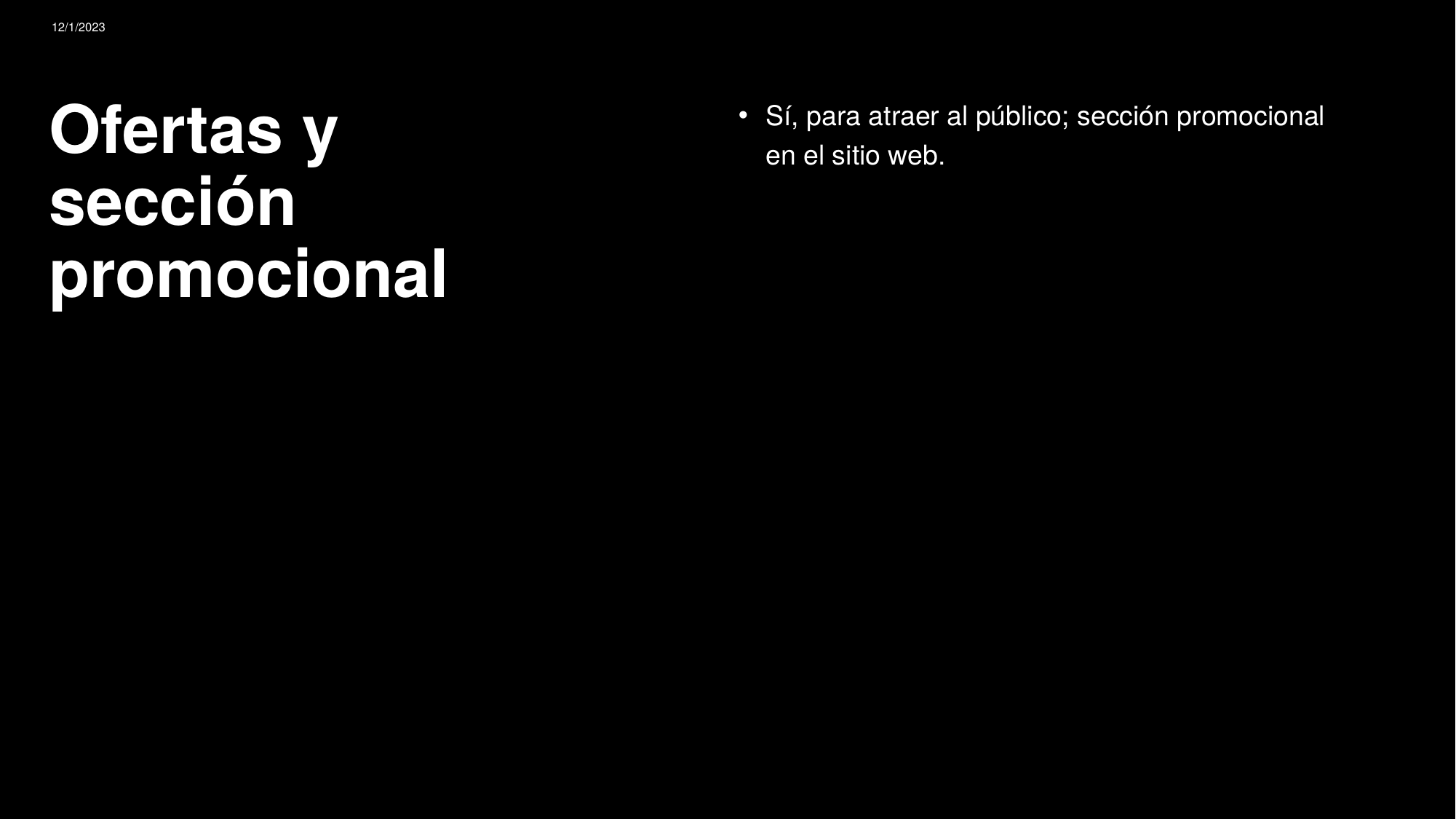

12/1/2023
Sí, para atraer al público; sección promocional en el sitio web.
# Ofertas y sección promocional
Sample Footer Text
15